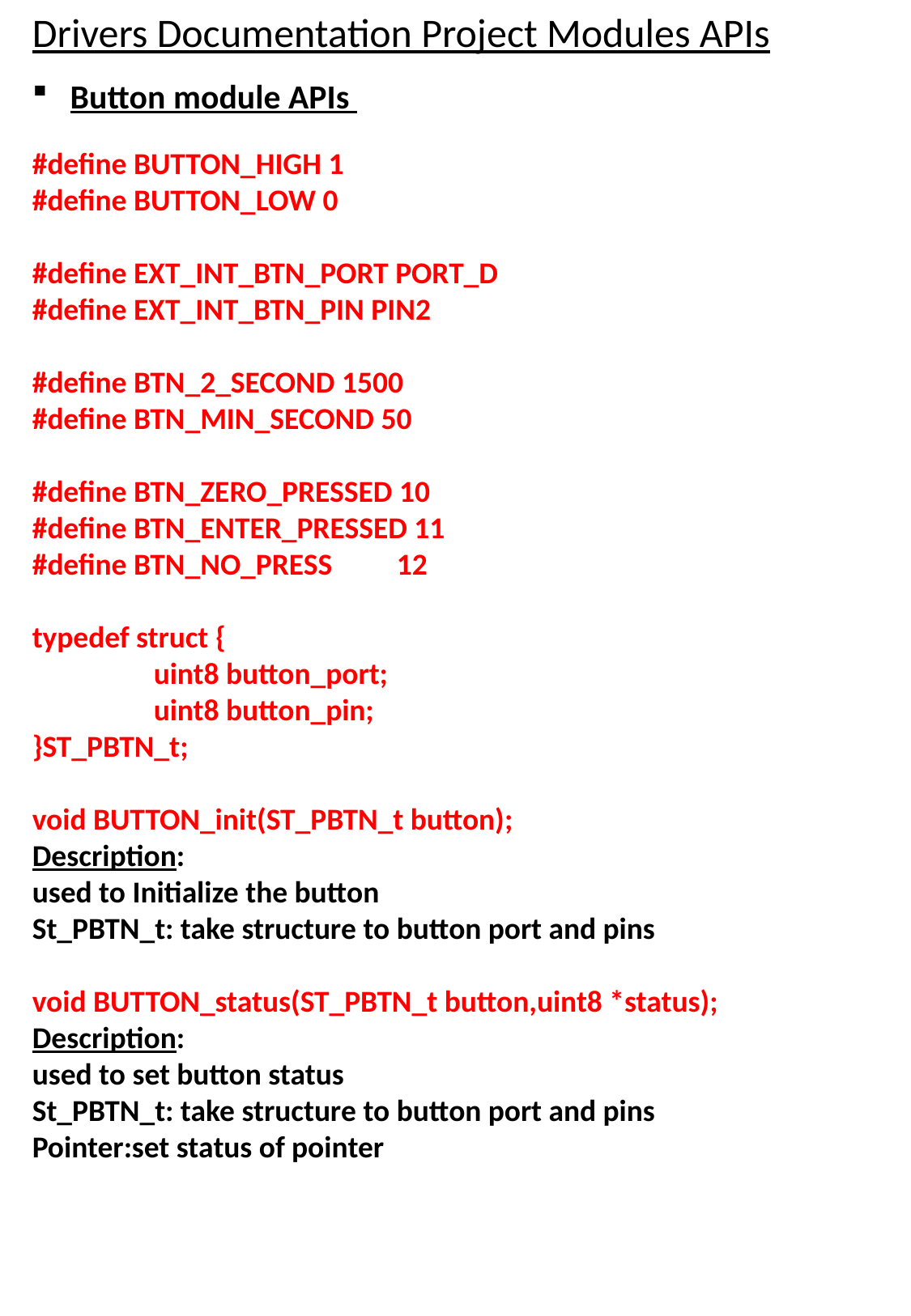

Drivers Documentation Project Modules APIs
Button module APIs
#define BUTTON_HIGH 1
#define BUTTON_LOW 0

#define EXT_INT_BTN_PORT PORT_D
#define EXT_INT_BTN_PIN PIN2

#define BTN_2_SECOND 1500
#define BTN_MIN_SECOND 50

#define BTN_ZERO_PRESSED 10
#define BTN_ENTER_PRESSED 11
#define BTN_NO_PRESS	12

typedef struct {
	uint8 button_port;
	uint8 button_pin;
}ST_PBTN_t;

void BUTTON_init(ST_PBTN_t button);
Description:
used to Initialize the button
St_PBTN_t: take structure to button port and pins

void BUTTON_status(ST_PBTN_t button,uint8 *status);
Description:
used to set button status
St_PBTN_t: take structure to button port and pins
Pointer:set status of pointer